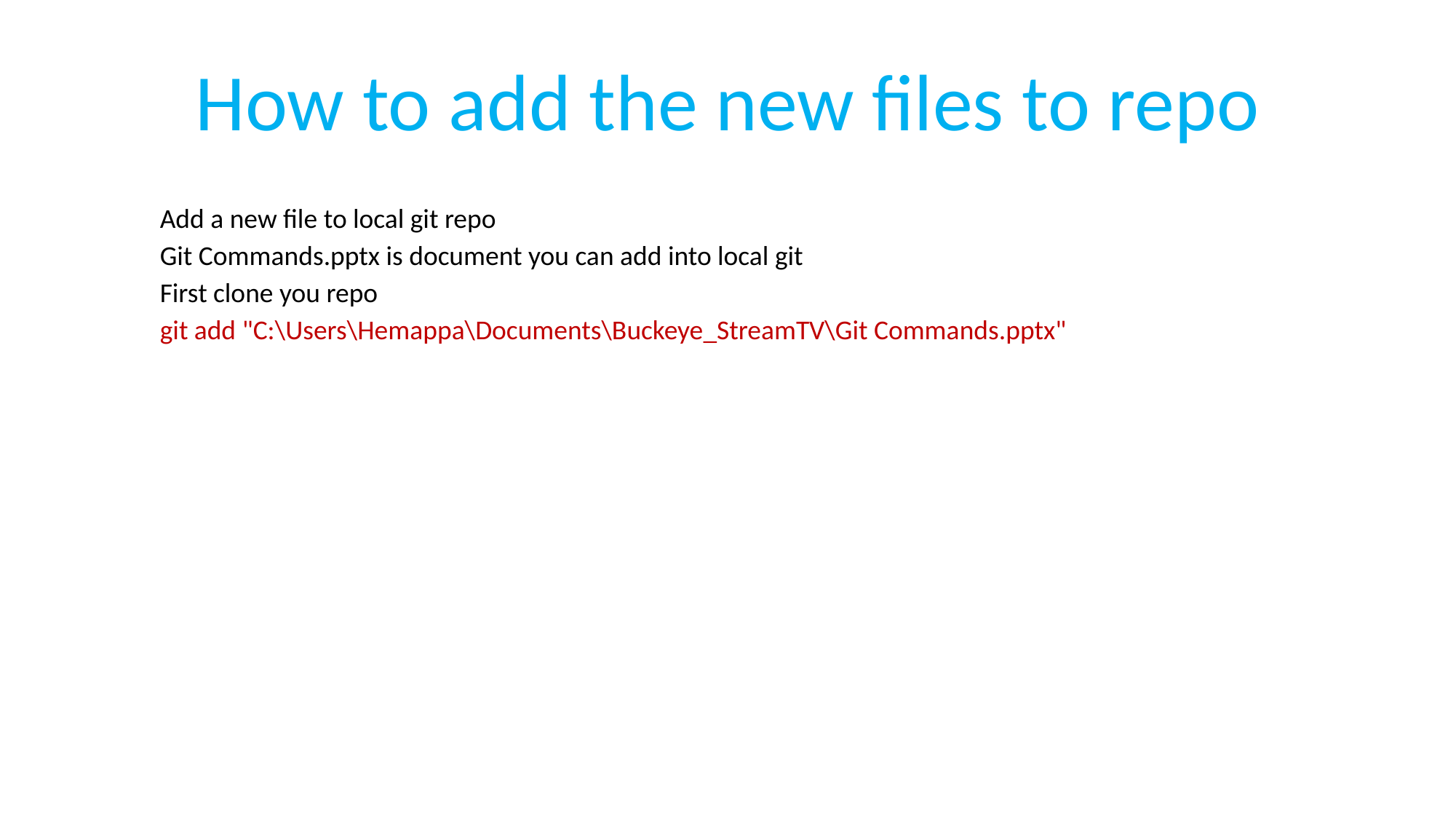

# How to add the new files to repo
Add a new file to local git repo
Git Commands.pptx is document you can add into local git
First clone you repo
git add "C:\Users\Hemappa\Documents\Buckeye_StreamTV\Git Commands.pptx"